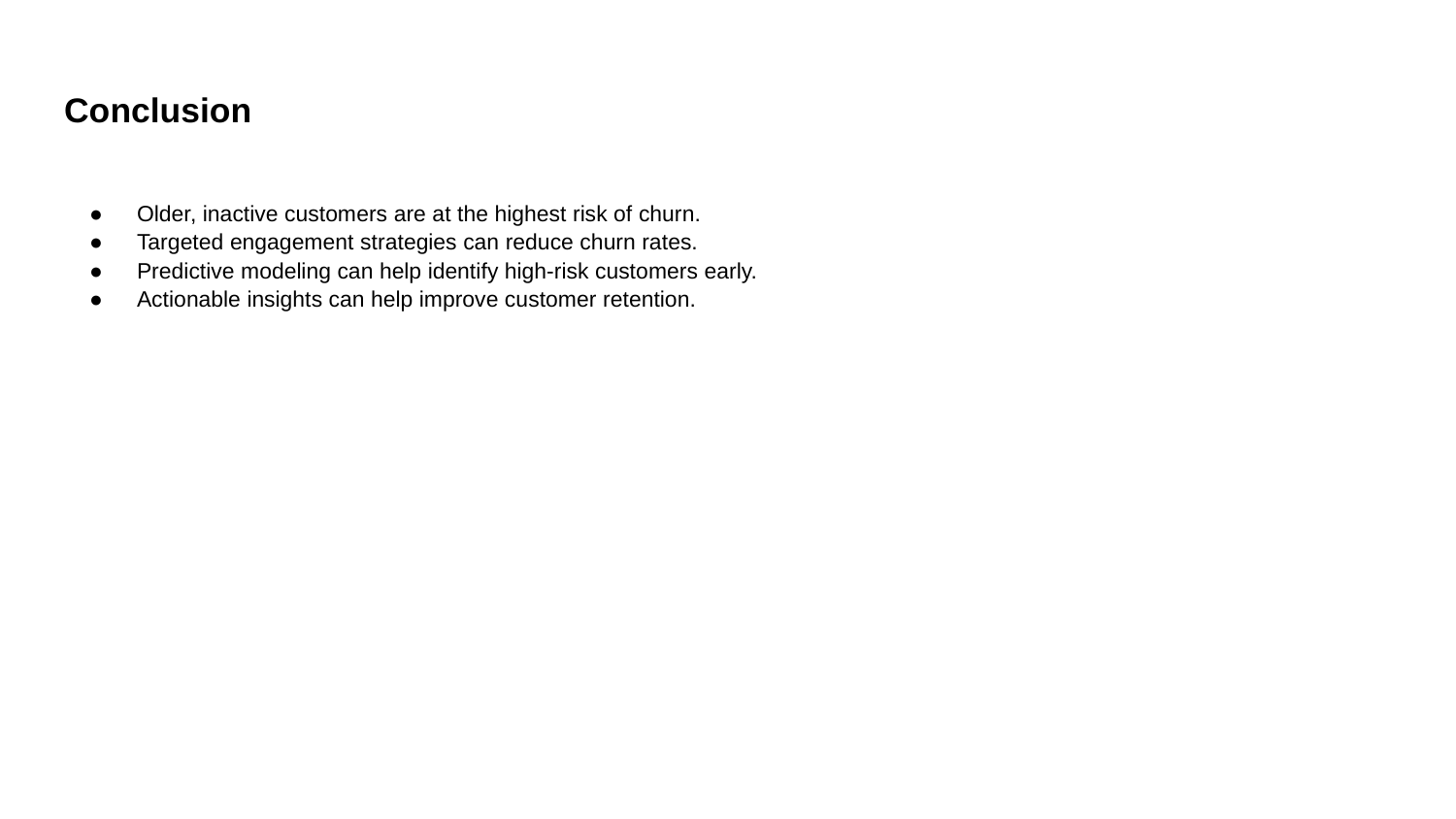

# Conclusion

Older, inactive customers are at the highest risk of churn.
Targeted engagement strategies can reduce churn rates.
Predictive modeling can help identify high-risk customers early.
Actionable insights can help improve customer retention.